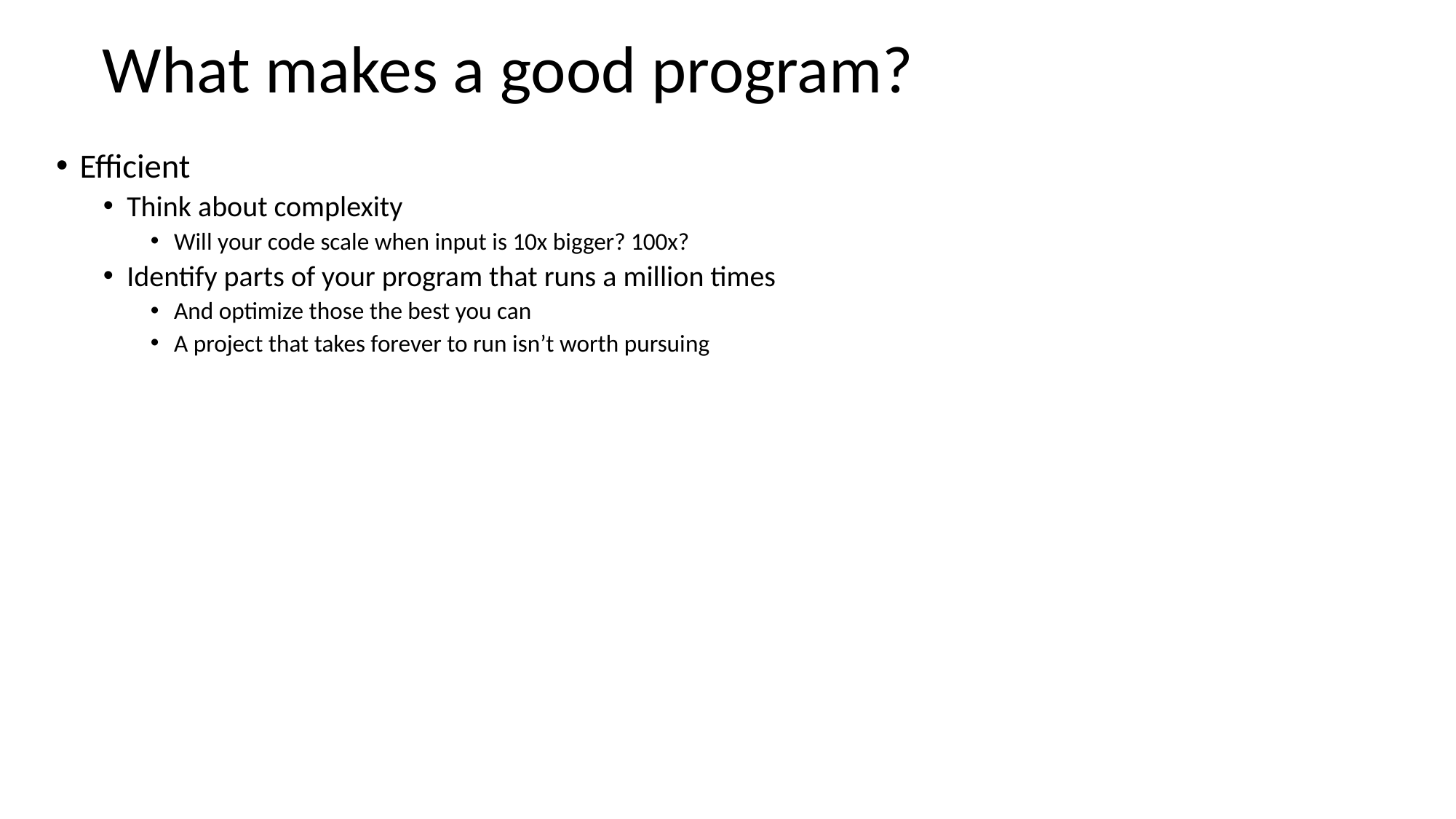

# What makes a good program?
Efficient
Think about complexity
Will your code scale when input is 10x bigger? 100x?
Identify parts of your program that runs a million times
And optimize those the best you can
A project that takes forever to run isn’t worth pursuing